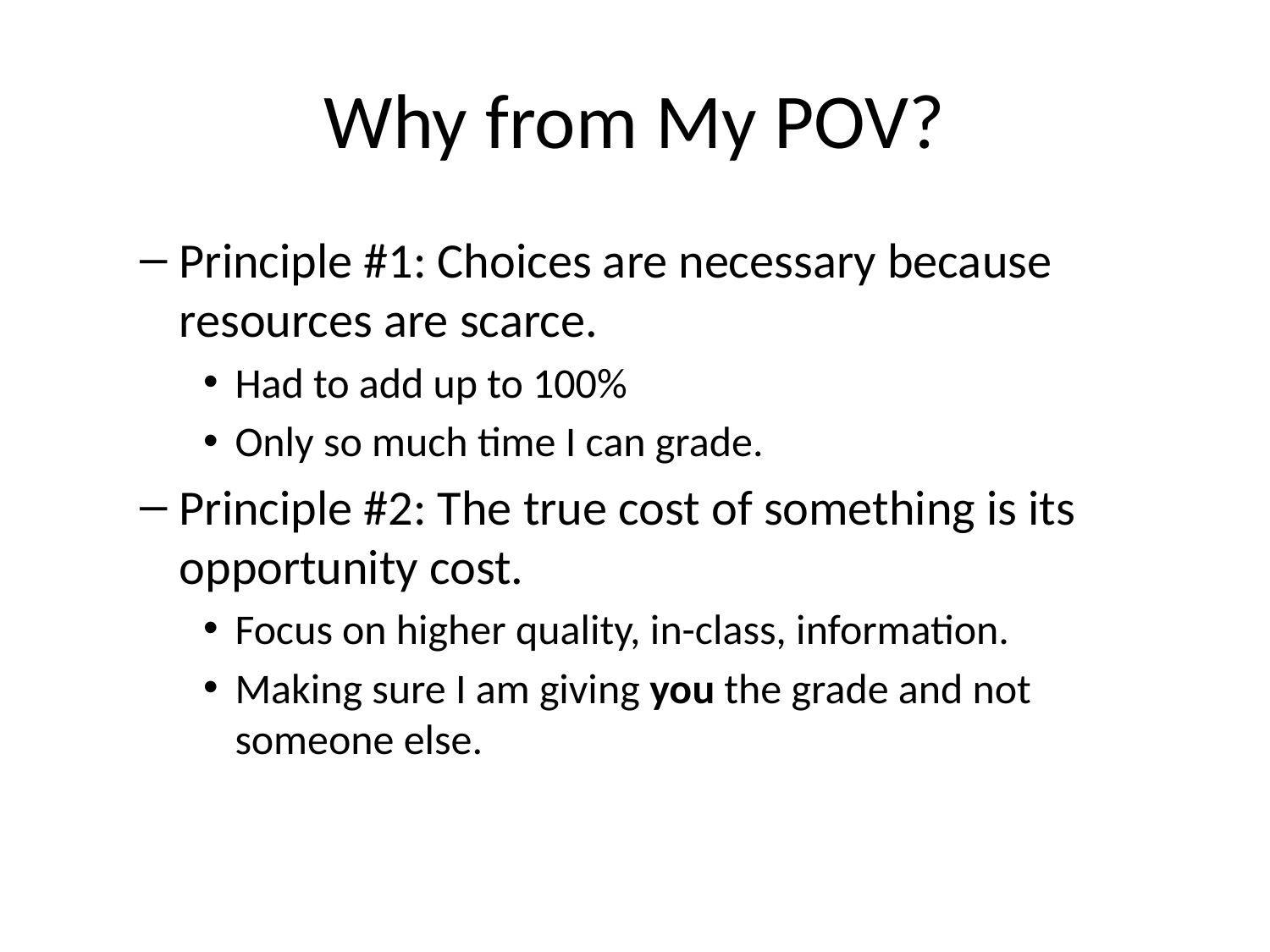

# Why from My POV?
Principle #1: Choices are necessary because resources are scarce.
Had to add up to 100%
Only so much time I can grade.
Principle #2: The true cost of something is its opportunity cost.
Focus on higher quality, in-class, information.
Making sure I am giving you the grade and not someone else.